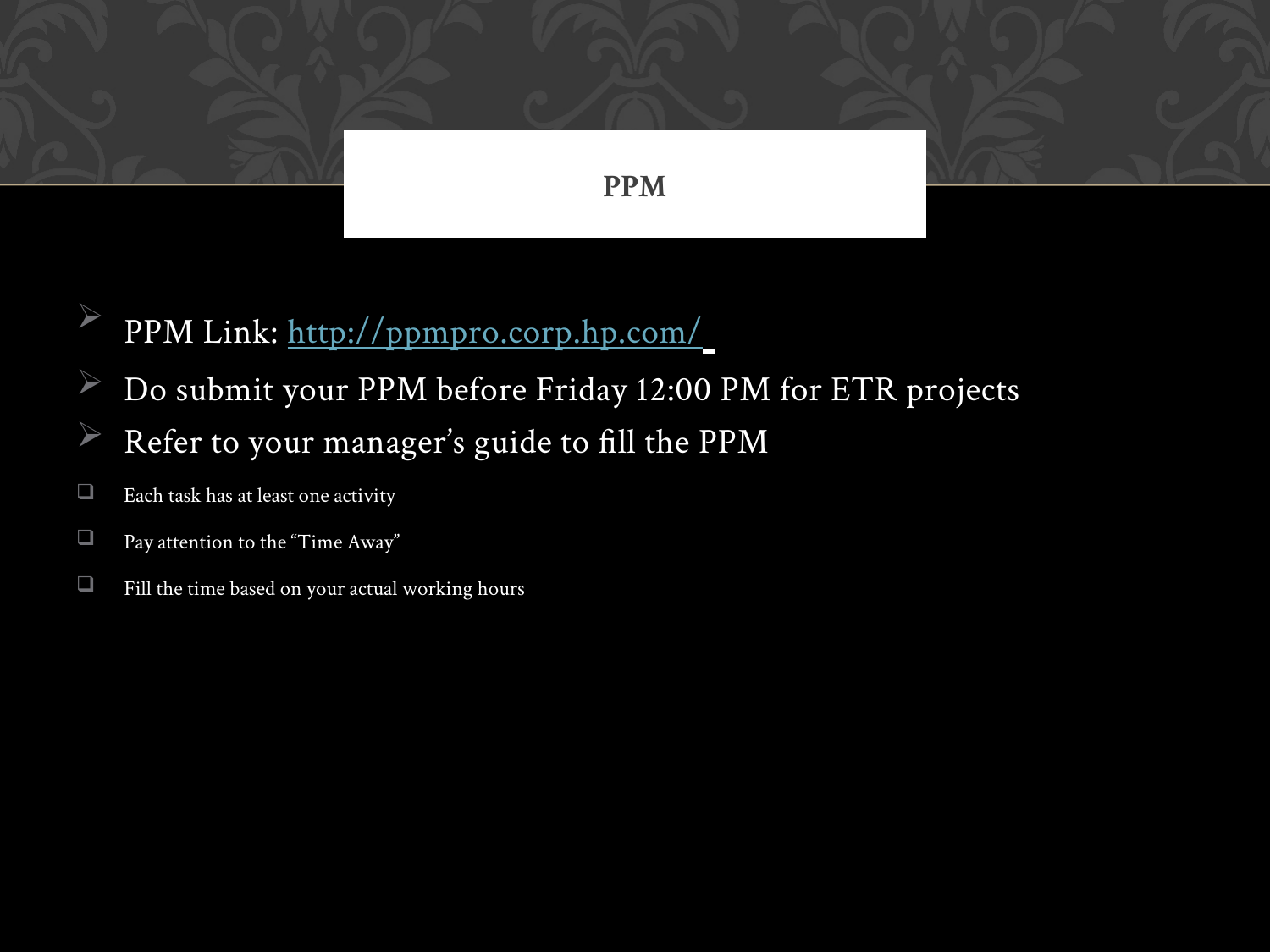

# PPM
PPM Link: http://ppmpro.corp.hp.com/
Do submit your PPM before Friday 12:00 PM for ETR projects
Refer to your manager’s guide to fill the PPM
Each task has at least one activity
Pay attention to the “Time Away”
Fill the time based on your actual working hours